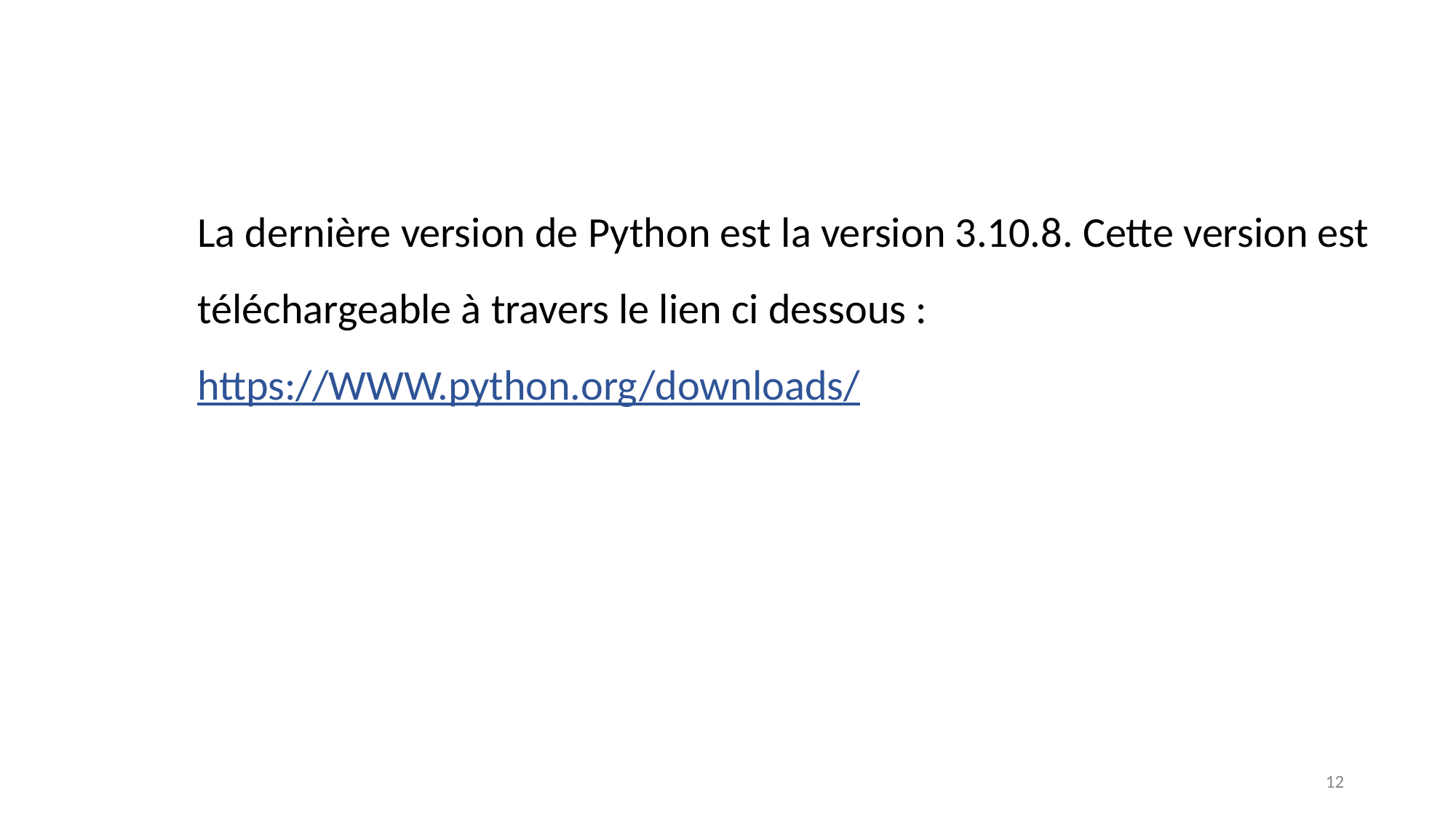

La dernière version de Python est la version 3.10.8. Cette version est téléchargeable à travers le lien ci dessous : https://WWW.python.org/downloads/
12